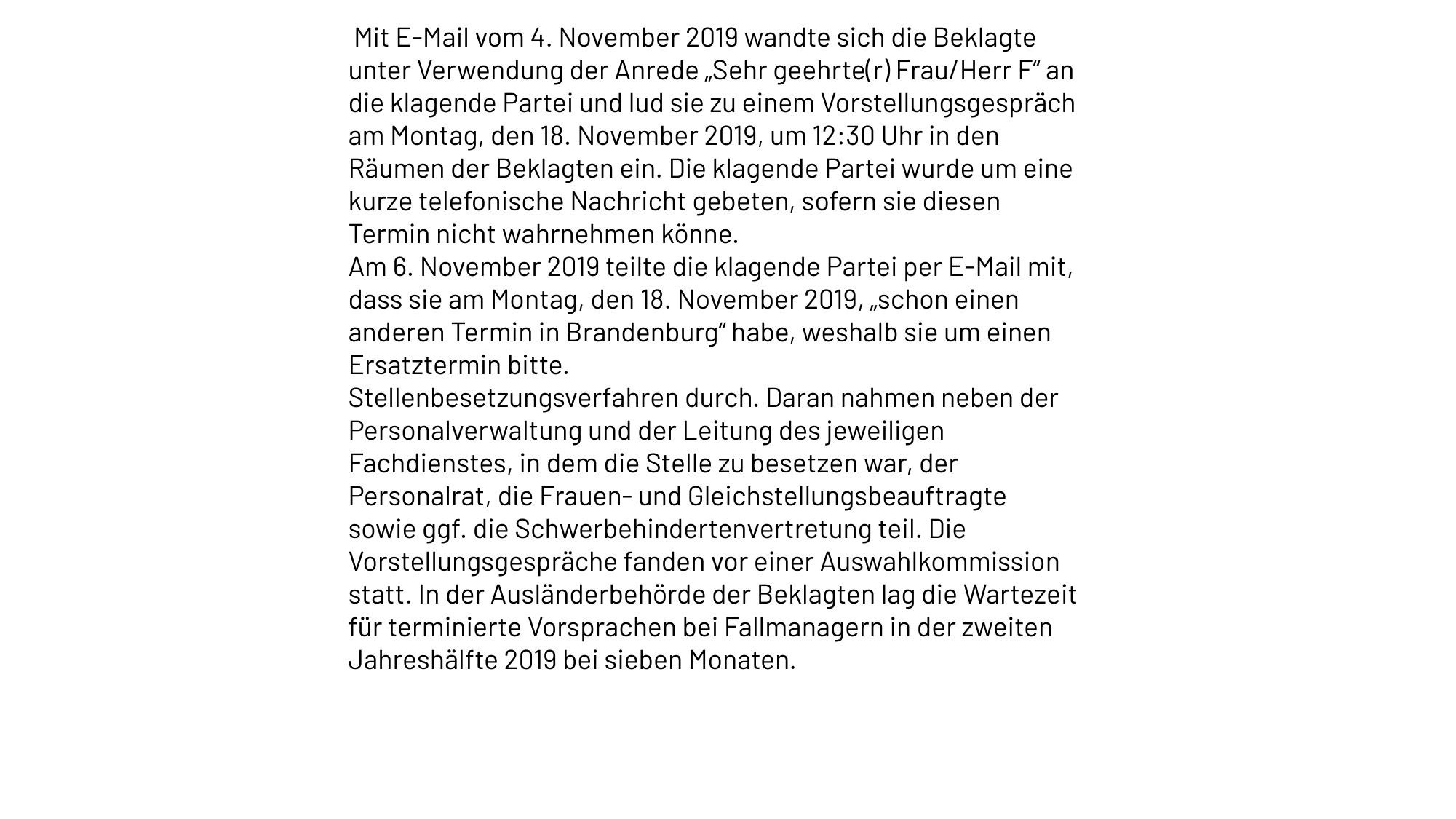

Mit E-Mail vom 4. November 2019 wandte sich die Beklagte unter Verwendung der Anrede „Sehr geehrte(r) Frau/Herr F“ an die klagende Partei und lud sie zu einem Vorstellungsgespräch am Montag, den 18. November 2019, um 12:30 Uhr in den Räumen der Beklagten ein. Die klagende Partei wurde um eine kurze telefonische Nachricht gebeten, sofern sie diesen Termin nicht wahrnehmen könne.
Am 6. November 2019 teilte die klagende Partei per E-Mail mit, dass sie am Montag, den 18. November 2019, „schon einen anderen Termin in Brandenburg“ habe, weshalb sie um einen Ersatztermin bitte.
Stellenbesetzungsverfahren durch. Daran nahmen neben der Personalverwaltung und der Leitung des jeweiligen Fachdienstes, in dem die Stelle zu besetzen war, der Personalrat, die Frauen- und Gleichstellungsbeauftragte sowie ggf. die Schwerbehindertenvertretung teil. Die Vorstellungsgespräche fanden vor einer Auswahlkommission statt. In der Ausländerbehörde der Beklagten lag die Wartezeit für terminierte Vorsprachen bei Fallmanagern in der zweiten Jahreshälfte 2019 bei sieben Monaten.